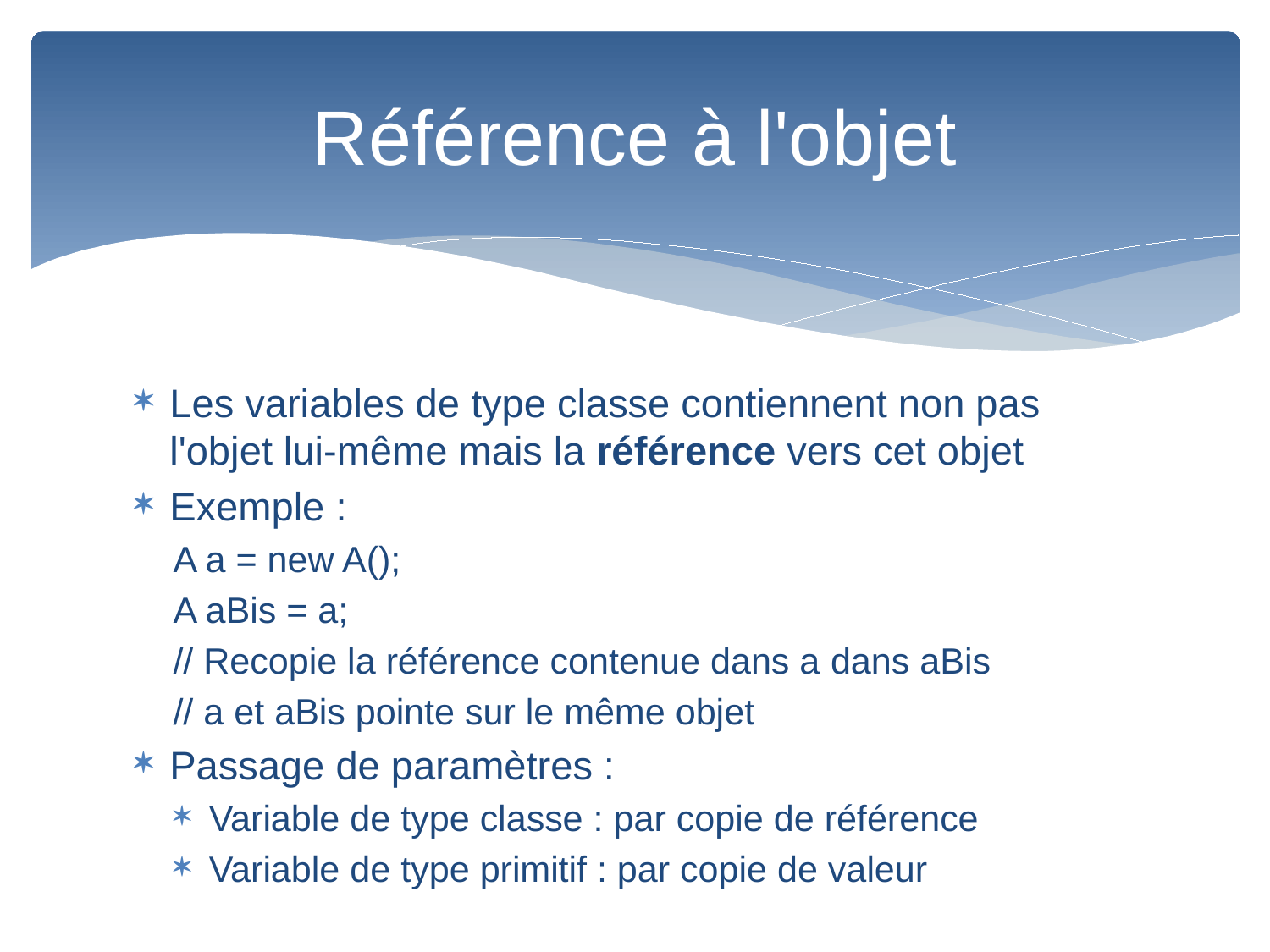

# Référence à l'objet
Les variables de type classe contiennent non pas l'objet lui-même mais la référence vers cet objet
Exemple :
A a = new A();
A aBis = a;
// Recopie la référence contenue dans a dans aBis
// a et aBis pointe sur le même objet
Passage de paramètres :
Variable de type classe : par copie de référence
Variable de type primitif : par copie de valeur